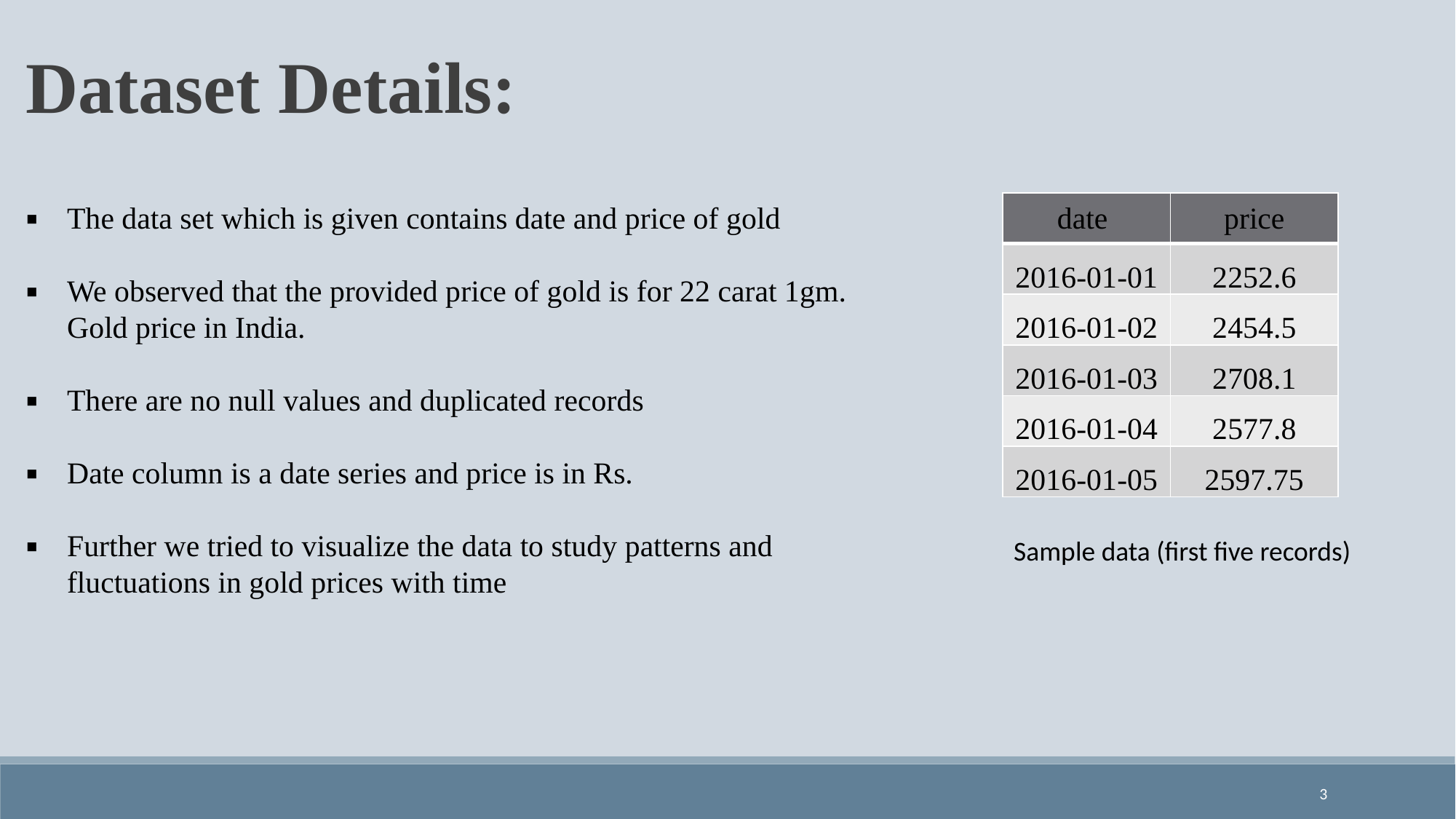

Dataset Details:
The data set which is given contains date and price of gold

We observed that the provided price of gold is for 22 carat 1gm. Gold price in India.

There are no null values and duplicated records

Date column is a date series and price is in Rs.

Further we tried to visualize the data to study patterns and fluctuations in gold prices with time

| date | price |
| --- | --- |
| 2016-01-01 | 2252.6 |
| 2016-01-02 | 2454.5 |
| 2016-01-03 | 2708.1 |
| 2016-01-04 | 2577.8 |
| 2016-01-05 | 2597.75 |
Sample data (first five records)
3